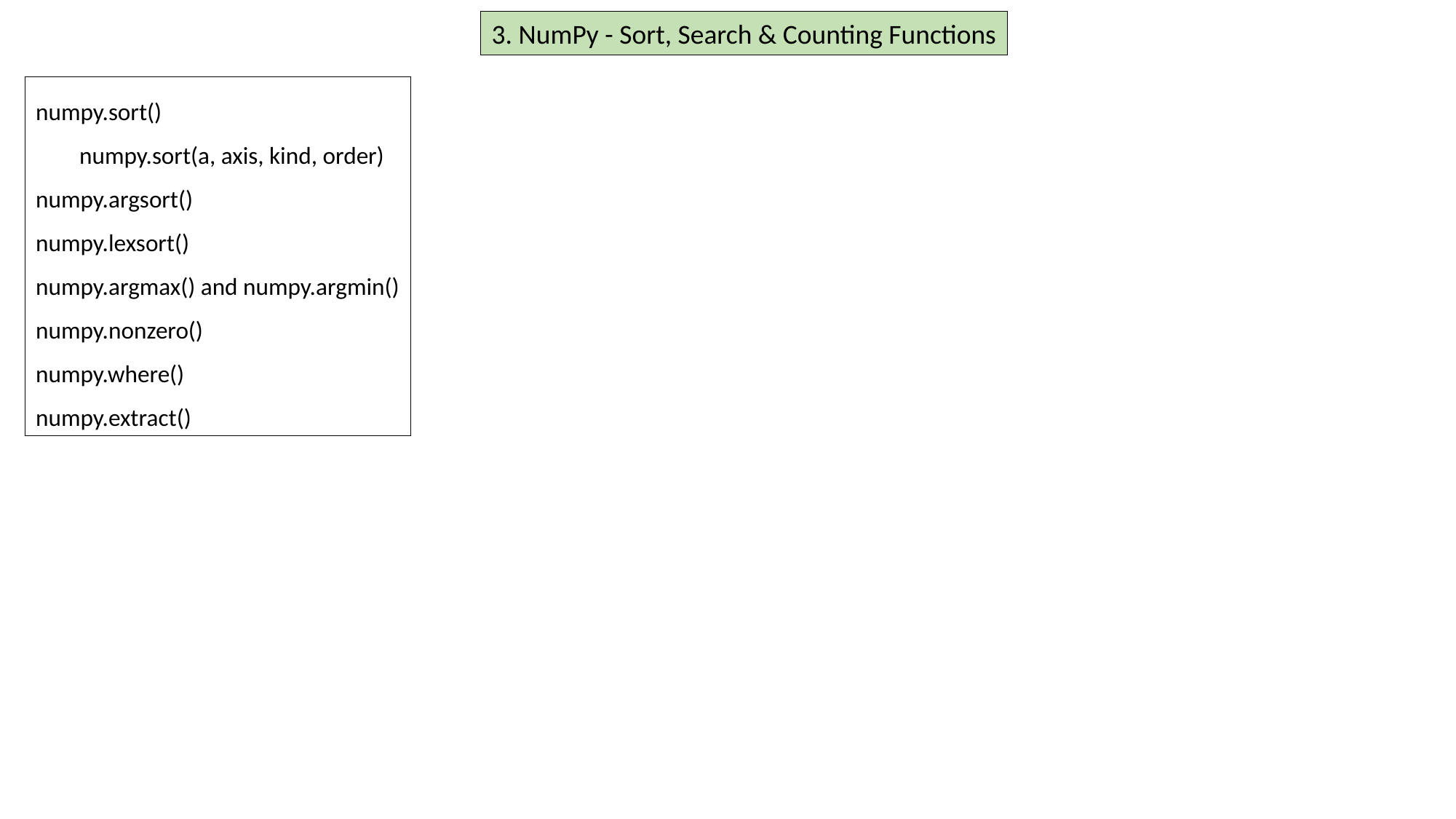

3. NumPy - Sort, Search & Counting Functions
numpy.sort()
        numpy.sort(a, axis, kind, order)
numpy.argsort()
numpy.lexsort()
numpy.argmax() and numpy.argmin()
numpy.nonzero()
numpy.where()
numpy.extract()